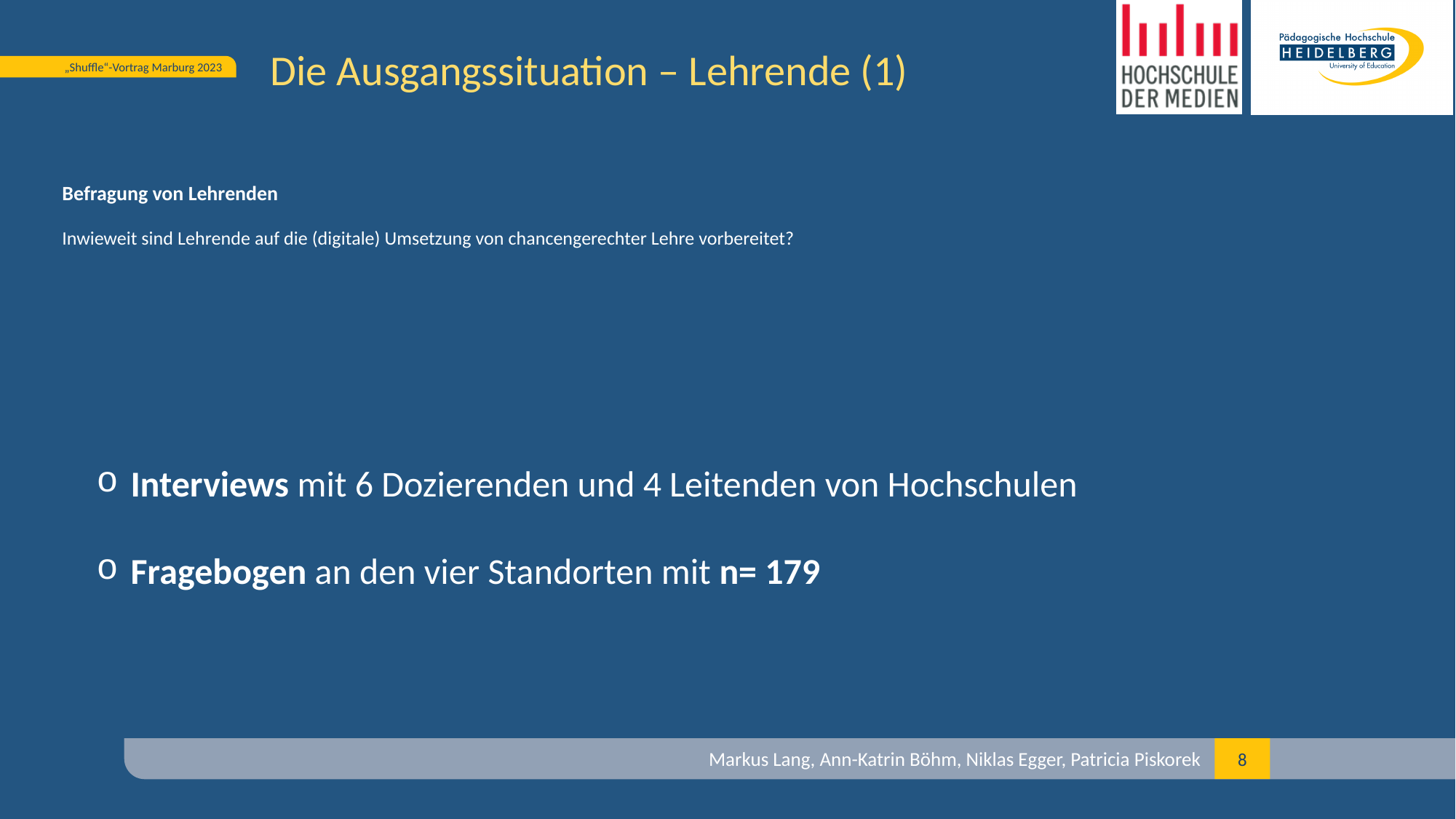

# Die Ausgangssituation – Lehrende (1)
Befragung von Lehrenden

Inwieweit sind Lehrende auf die (digitale) Umsetzung von chancengerechter Lehre vorbereitet?

Interviews mit 6 Dozierenden und 4 Leitenden von Hochschulen

Fragebogen an den vier Standorten mit n= 179